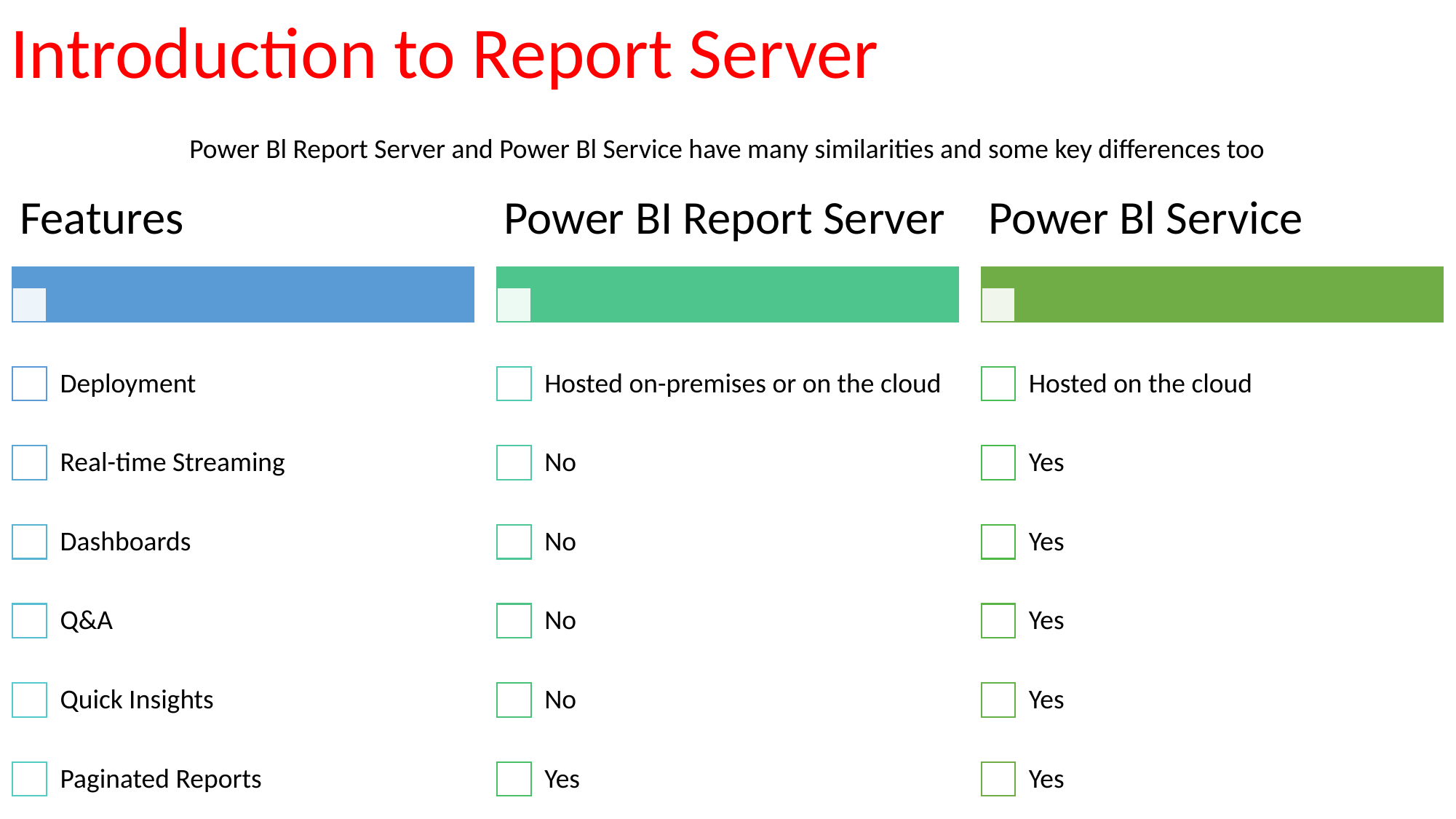

Introduction to Report Server
Power Bl Report Server and Power Bl Service have many similarities and some key differences too
Features
Deployment
Real-time Streaming
Dashboards
Q&A
Quick Insights
Paginated Reports
Power BI Report Server
Hosted on-premises or on the cloud
No
No
No
No
Yes
Power Bl Service
Hosted on the cloud
Yes
Yes
Yes
Yes
Yes